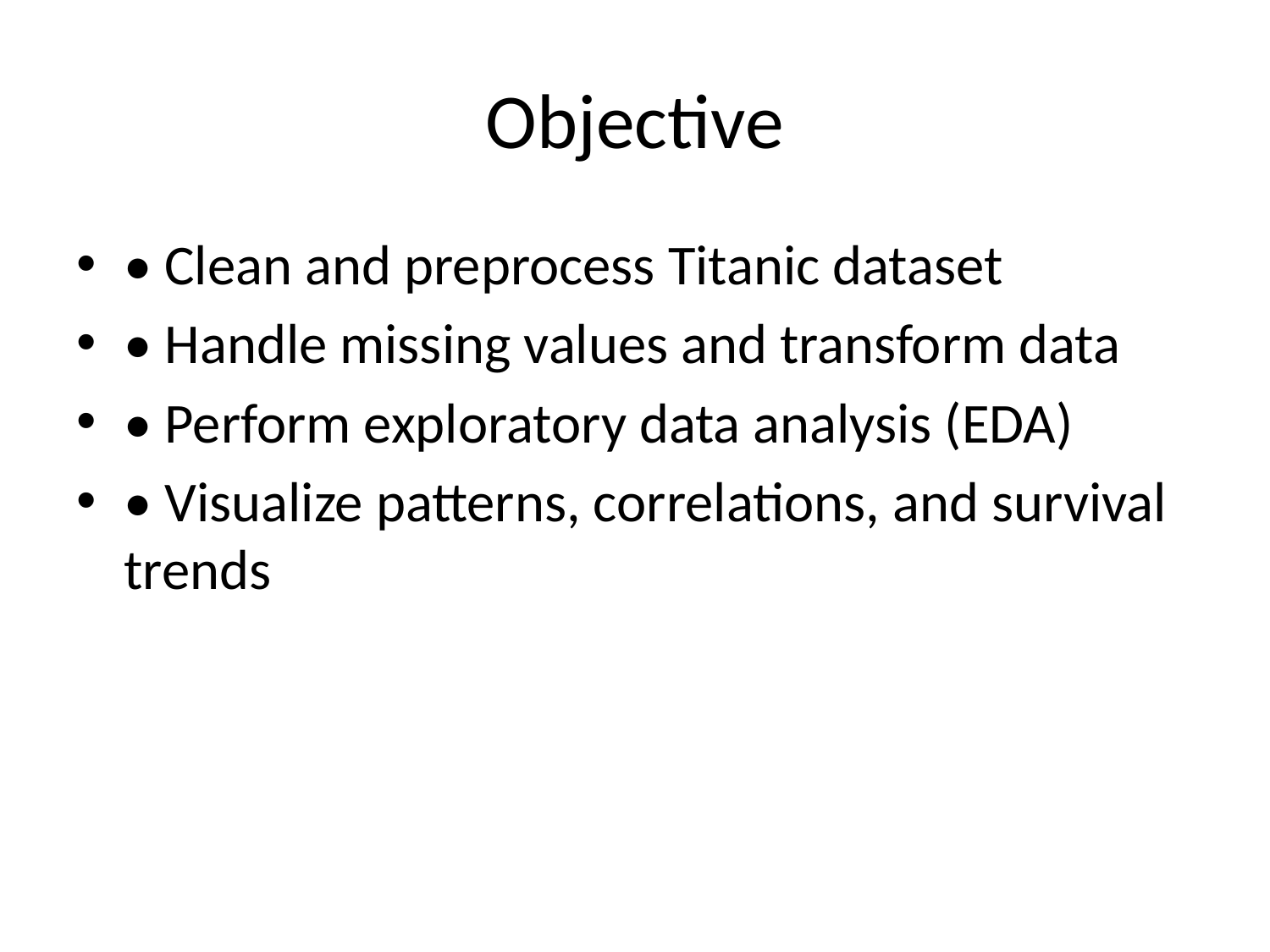

# Objective
• Clean and preprocess Titanic dataset
• Handle missing values and transform data
• Perform exploratory data analysis (EDA)
• Visualize patterns, correlations, and survival trends